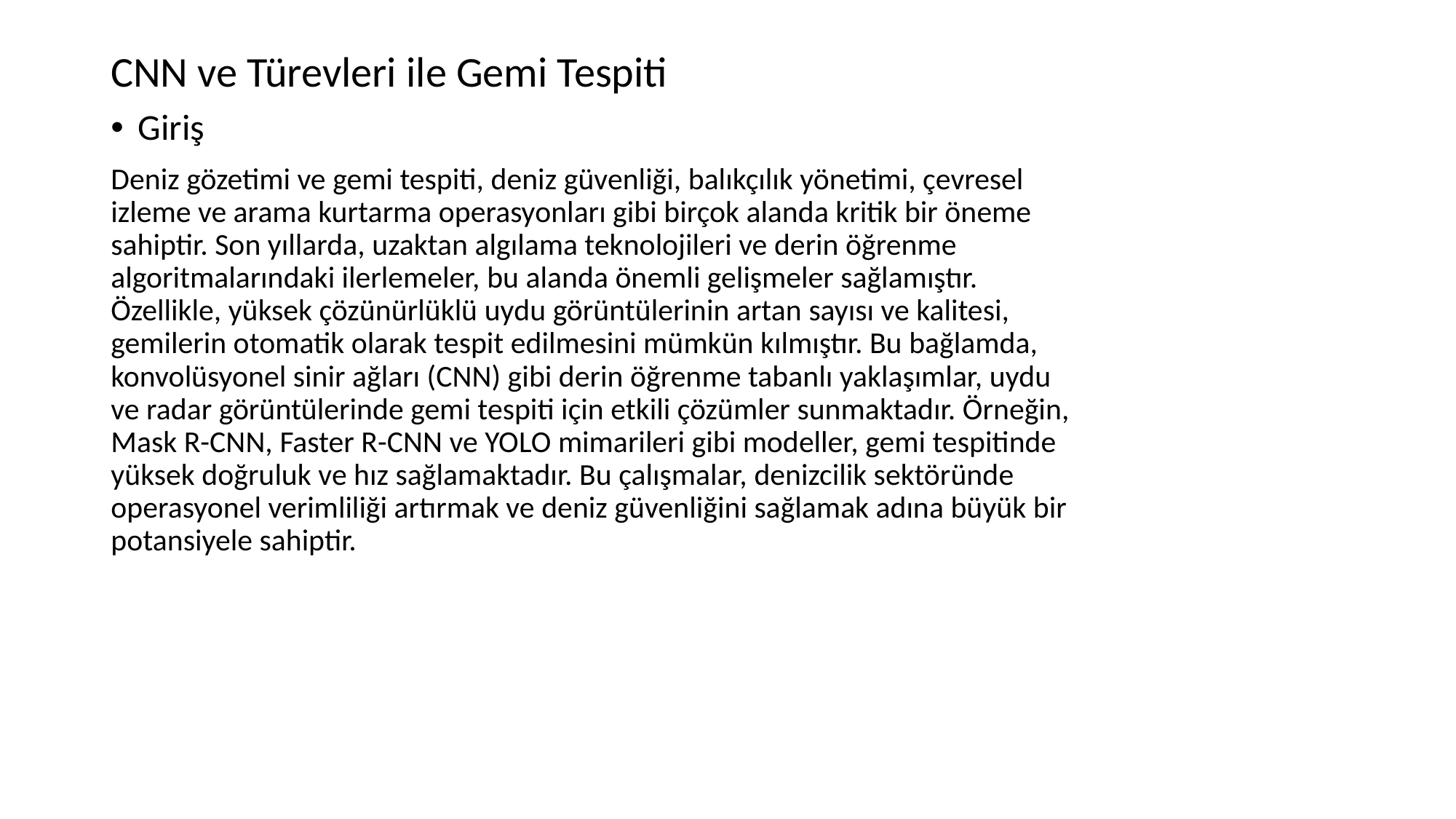

# CNN ve Türevleri ile Gemi Tespiti
Giriş
Deniz gözetimi ve gemi tespiti, deniz güvenliği, balıkçılık yönetimi, çevresel izleme ve arama kurtarma operasyonları gibi birçok alanda kritik bir öneme sahiptir. Son yıllarda, uzaktan algılama teknolojileri ve derin öğrenme algoritmalarındaki ilerlemeler, bu alanda önemli gelişmeler sağlamıştır. Özellikle, yüksek çözünürlüklü uydu görüntülerinin artan sayısı ve kalitesi, gemilerin otomatik olarak tespit edilmesini mümkün kılmıştır. Bu bağlamda, konvolüsyonel sinir ağları (CNN) gibi derin öğrenme tabanlı yaklaşımlar, uydu ve radar görüntülerinde gemi tespiti için etkili çözümler sunmaktadır. Örneğin, Mask R-CNN, Faster R-CNN ve YOLO mimarileri gibi modeller, gemi tespitinde yüksek doğruluk ve hız sağlamaktadır. Bu çalışmalar, denizcilik sektöründe operasyonel verimliliği artırmak ve deniz güvenliğini sağlamak adına büyük bir potansiyele sahiptir.